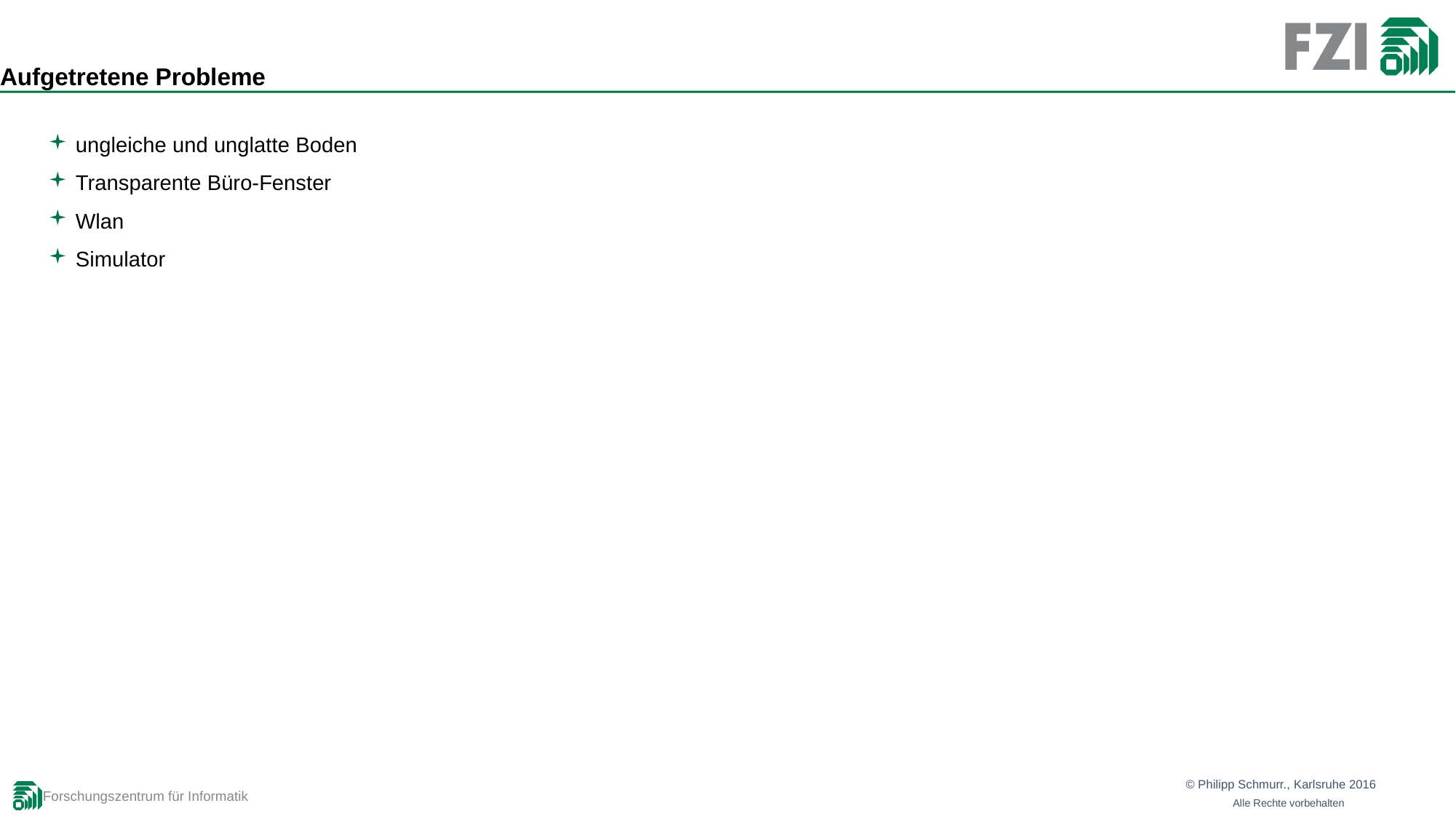

# Aufgetretene Probleme
ungleiche und unglatte Boden
Transparente Büro-Fenster
Wlan
Simulator
8